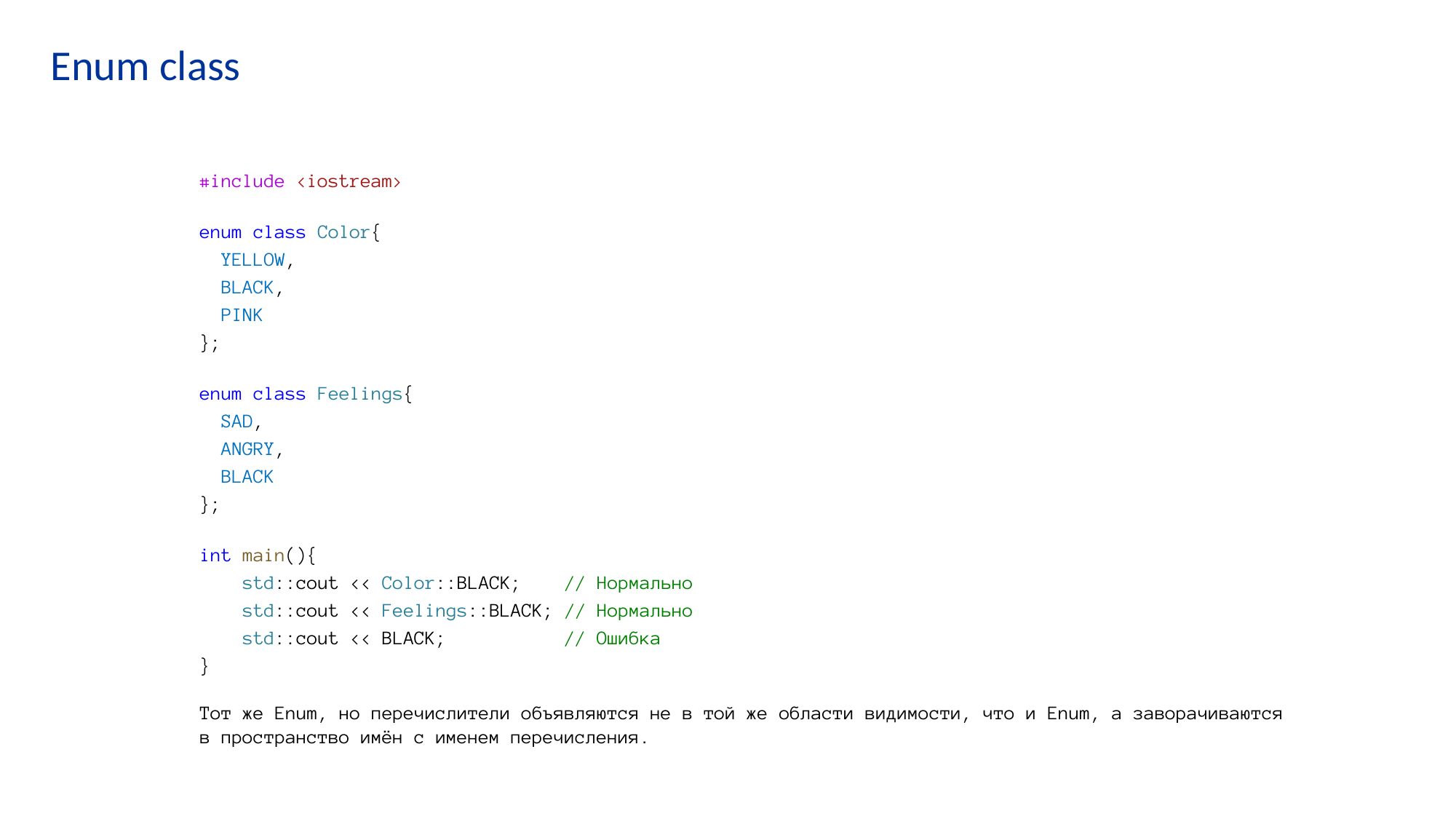

# Enum class
#include <iostream>
enum class Color{
  YELLOW,
  BLACK,
  PINK
};
enum class Feelings{
  SAD,
  ANGRY,
  BLACK
};
int main(){
    std::cout << Color::BLACK;    // Нормально
    std::cout << Feelings::BLACK; // Нормально
    std::cout << BLACK;           // Ошибка
}

Тот же Enum, но перечислители объявляются не в той же области видимости, что и Enum, а заворачиваются в пространство имён с именем перечисления.